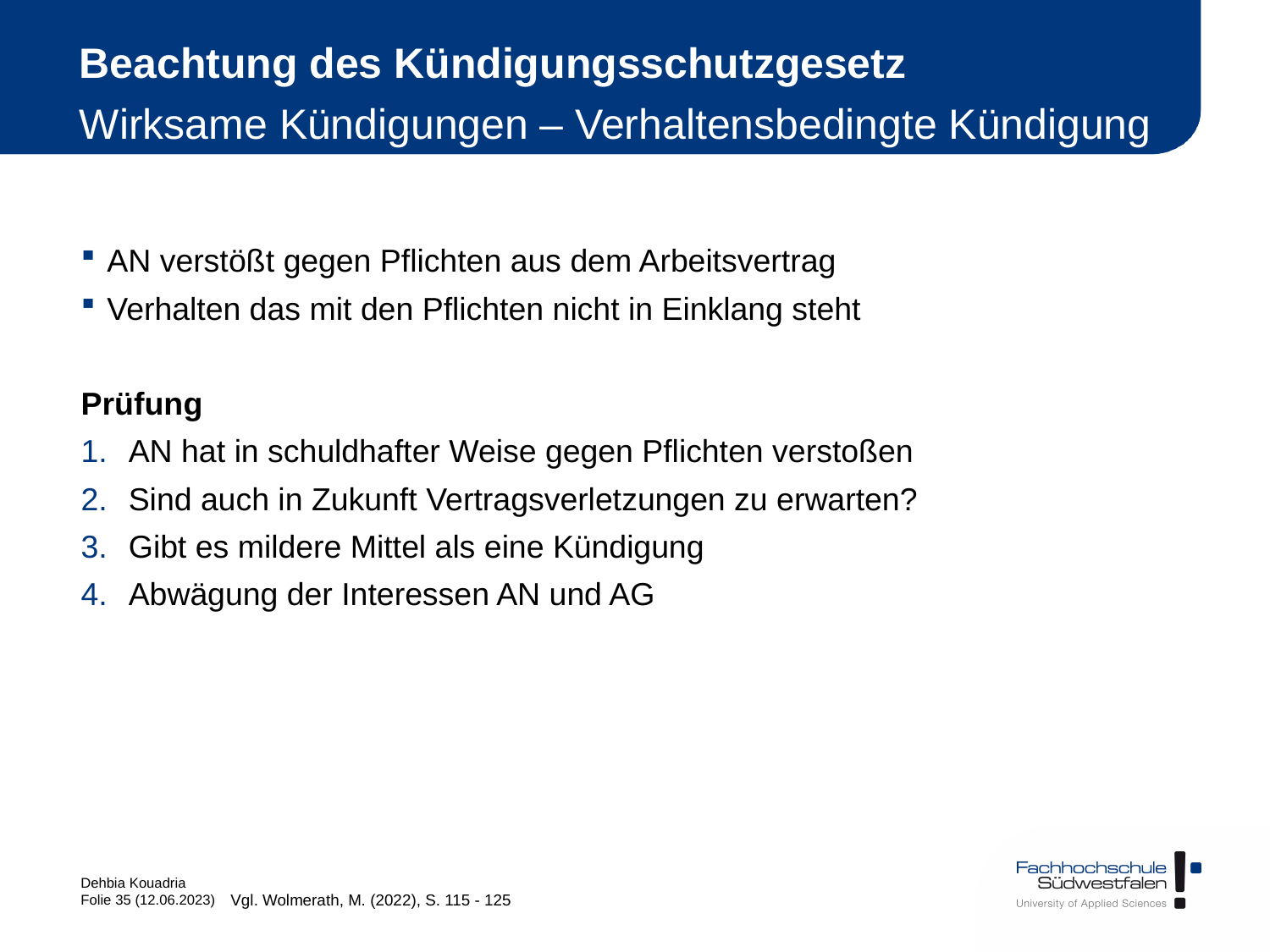

# Beachtung des Kündigungsschutzgesetz Wirksame Kündigungen – Verhaltensbedingte Kündigung
AN verstößt gegen Pflichten aus dem Arbeitsvertrag
Verhalten das mit den Pflichten nicht in Einklang steht

Prüfung
AN hat in schuldhafter Weise gegen Pflichten verstoßen
Sind auch in Zukunft Vertragsverletzungen zu erwarten?
Gibt es mildere Mittel als eine Kündigung
Abwägung der Interessen AN und AG
Vgl. Wolmerath, M. (2022), S. 115 - 125